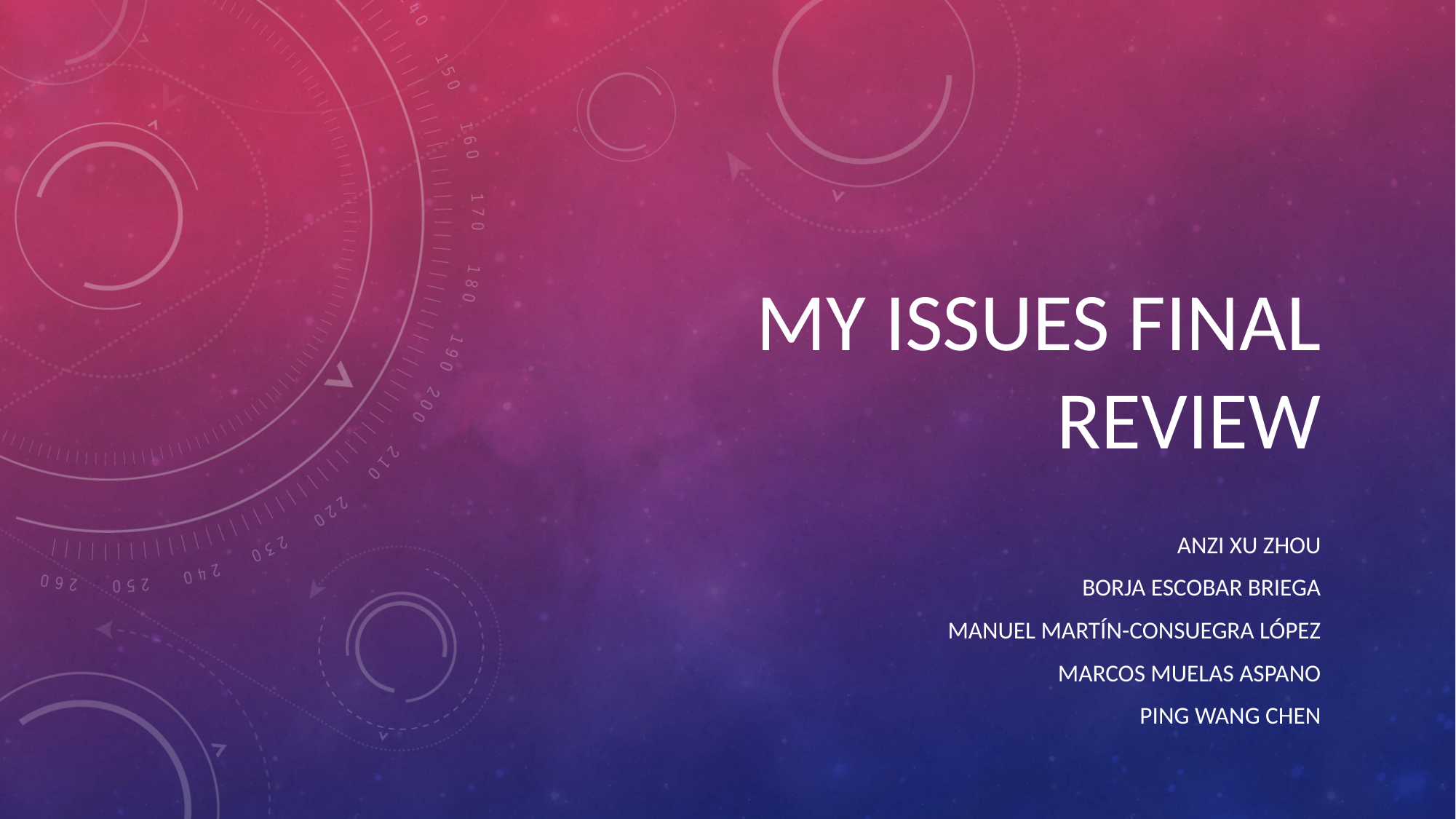

# MY ISSUES FINAL REVIEW
Anzi xu zhou
bOrja escobar briega
Manuel martín-consuegra López
Marcos muelas Aspano
Ping Wang chen